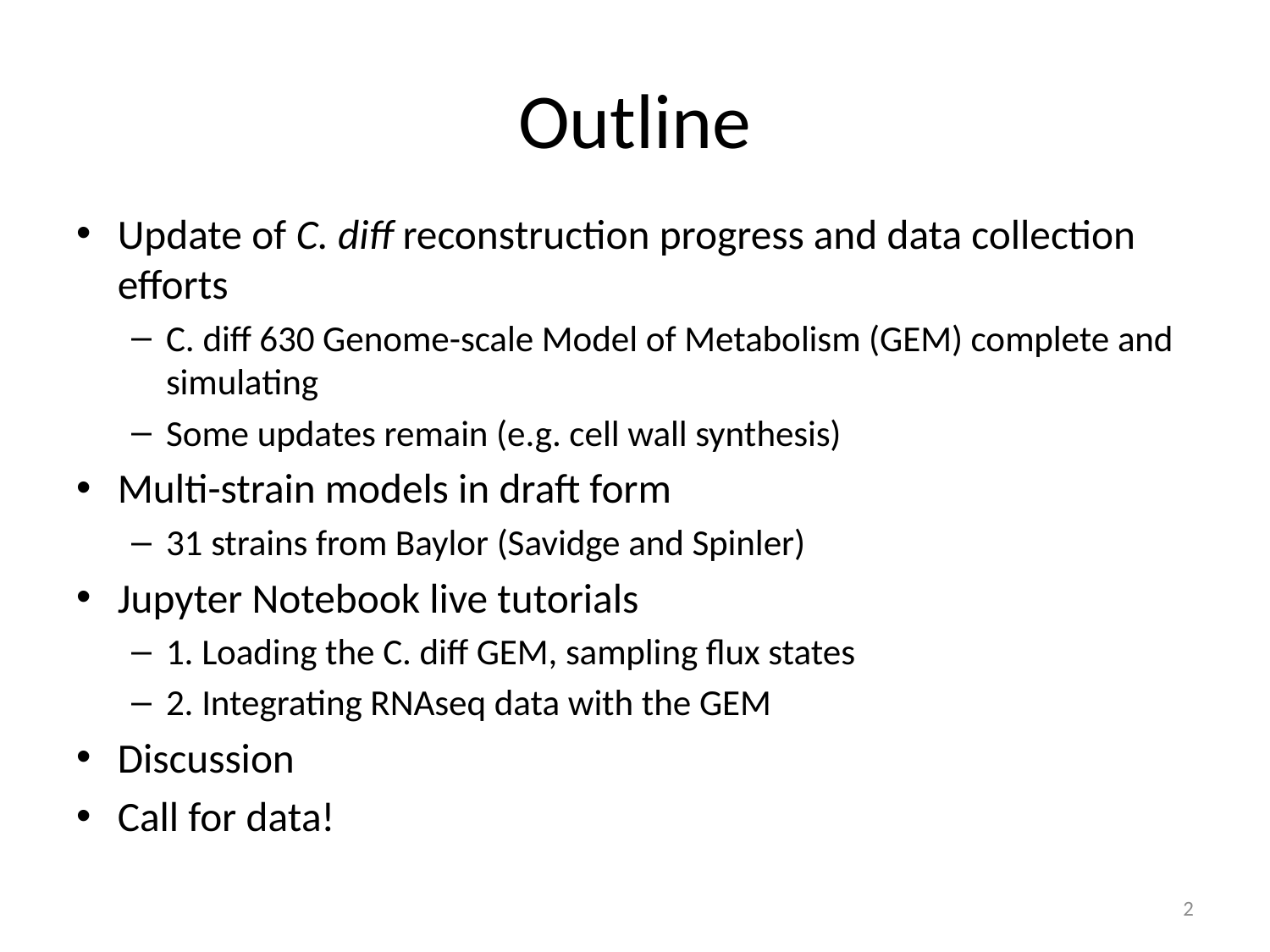

# Outline
Update of C. diff reconstruction progress and data collection efforts
C. diff 630 Genome-scale Model of Metabolism (GEM) complete and simulating
Some updates remain (e.g. cell wall synthesis)
Multi-strain models in draft form
31 strains from Baylor (Savidge and Spinler)
Jupyter Notebook live tutorials
1. Loading the C. diff GEM, sampling flux states
2. Integrating RNAseq data with the GEM
Discussion
Call for data!
2